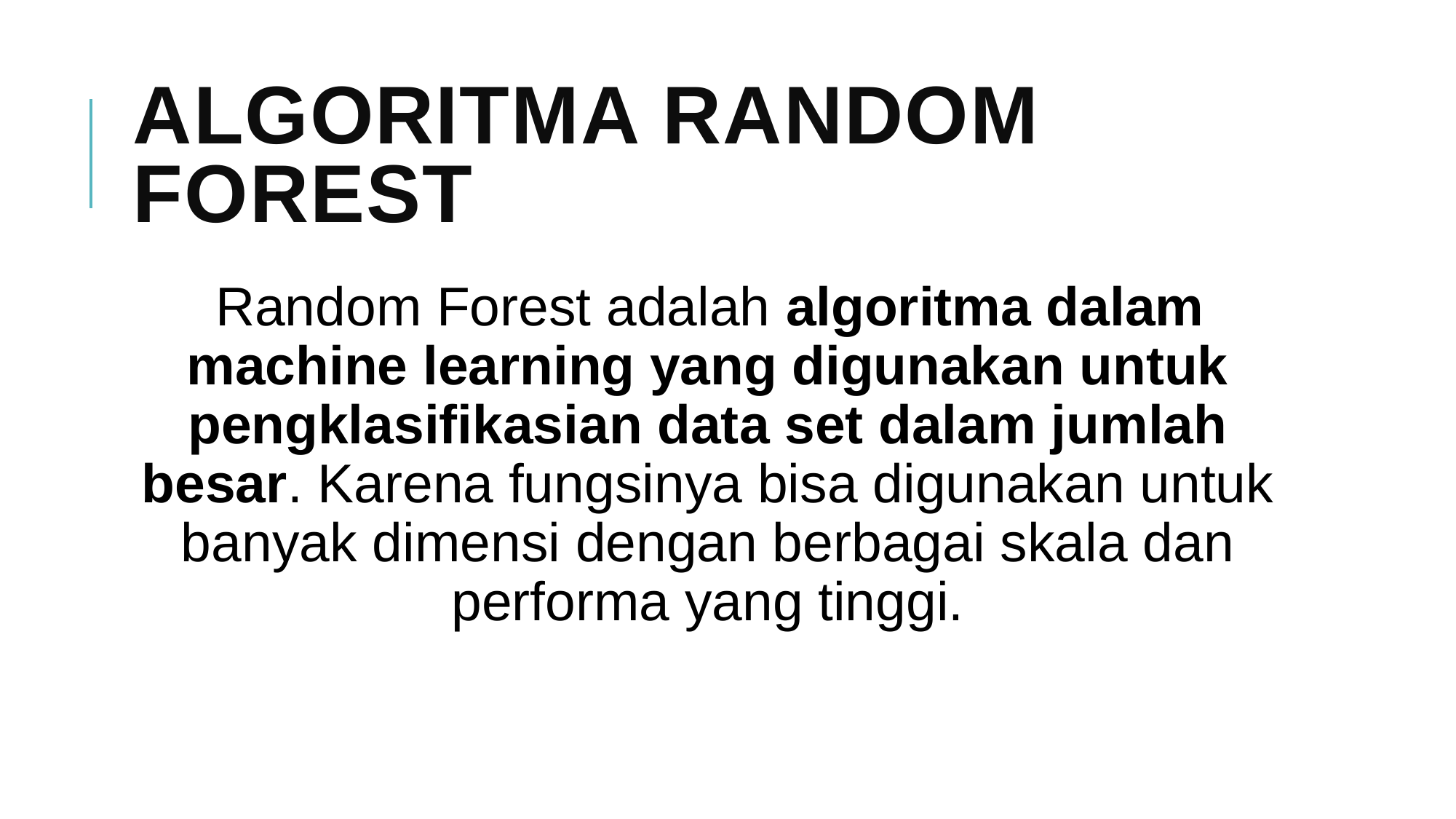

# Algoritma Random Forest
Random Forest adalah algoritma dalam machine learning yang digunakan untuk pengklasifikasian data set dalam jumlah besar. Karena fungsinya bisa digunakan untuk banyak dimensi dengan berbagai skala dan performa yang tinggi.